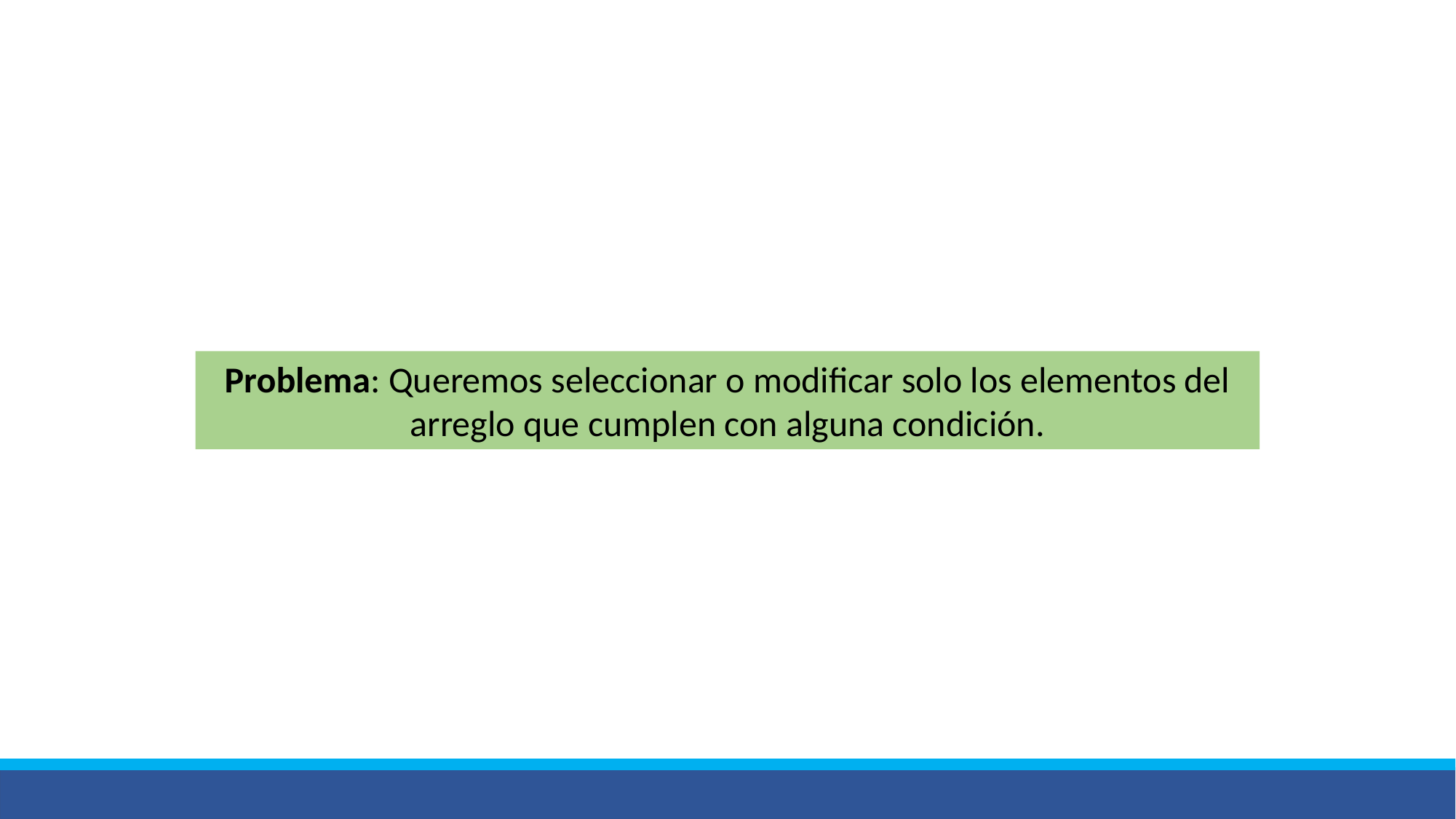

#

Problema: Queremos seleccionar o modificar solo los elementos del arreglo que cumplen con alguna condición.